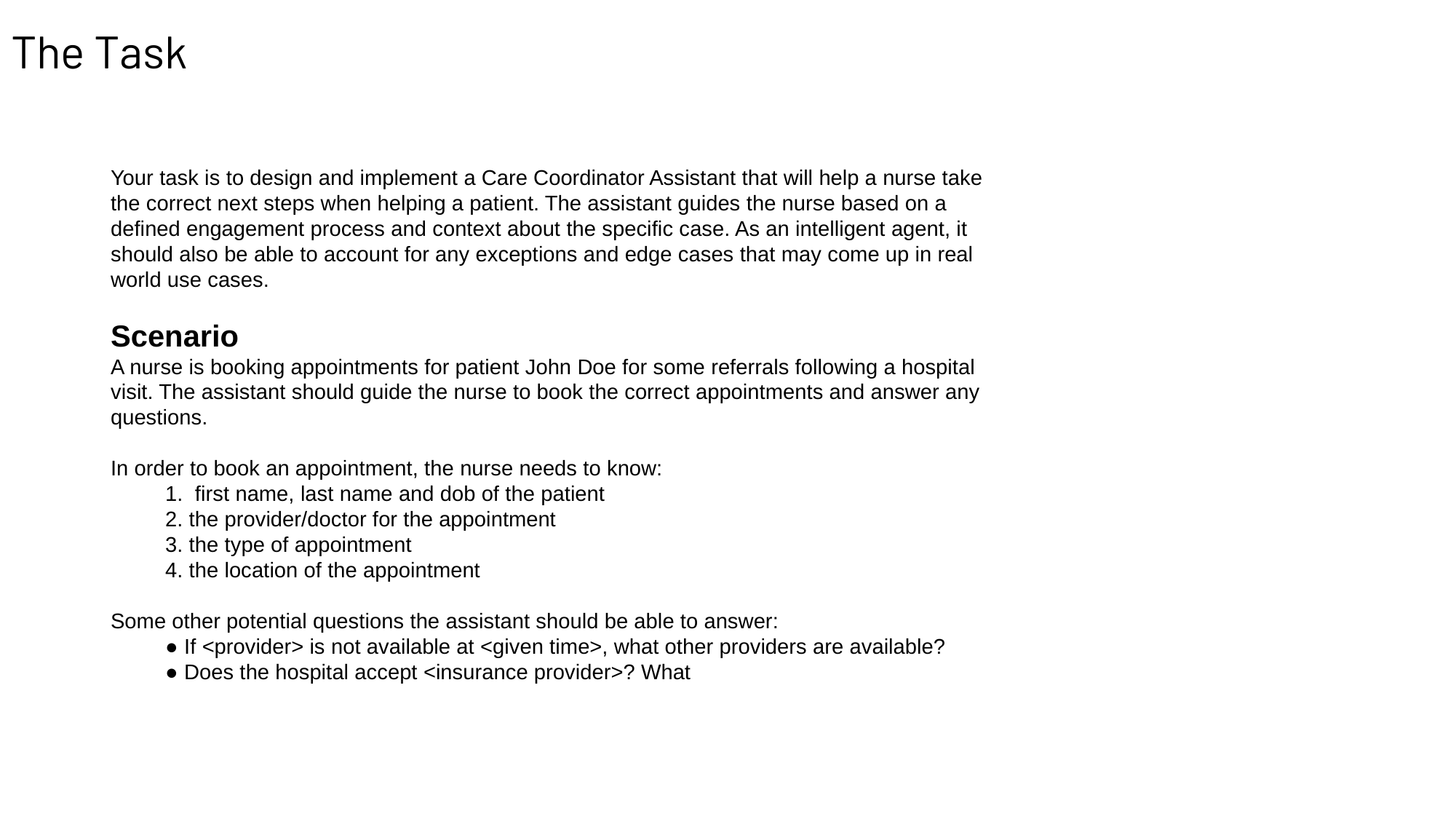

The Task
Your task is to design and implement a Care Coordinator Assistant that will help a nurse take
the correct next steps when helping a patient. The assistant guides the nurse based on a
defined engagement process and context about the specific case. As an intelligent agent, it
should also be able to account for any exceptions and edge cases that may come up in real
world use cases.

Scenario
A nurse is booking appointments for patient John Doe for some referrals following a hospital
visit. The assistant should guide the nurse to book the correct appointments and answer any
questions.

In order to book an appointment, the nurse needs to know:
1.  first name, last name and dob of the patient
2. the provider/doctor for the appointment
3. the type of appointment
4. the location of the appointment

Some other potential questions the assistant should be able to answer:
● If <provider> is not available at <given time>, what other providers are available?
● Does the hospital accept <insurance provider>? What